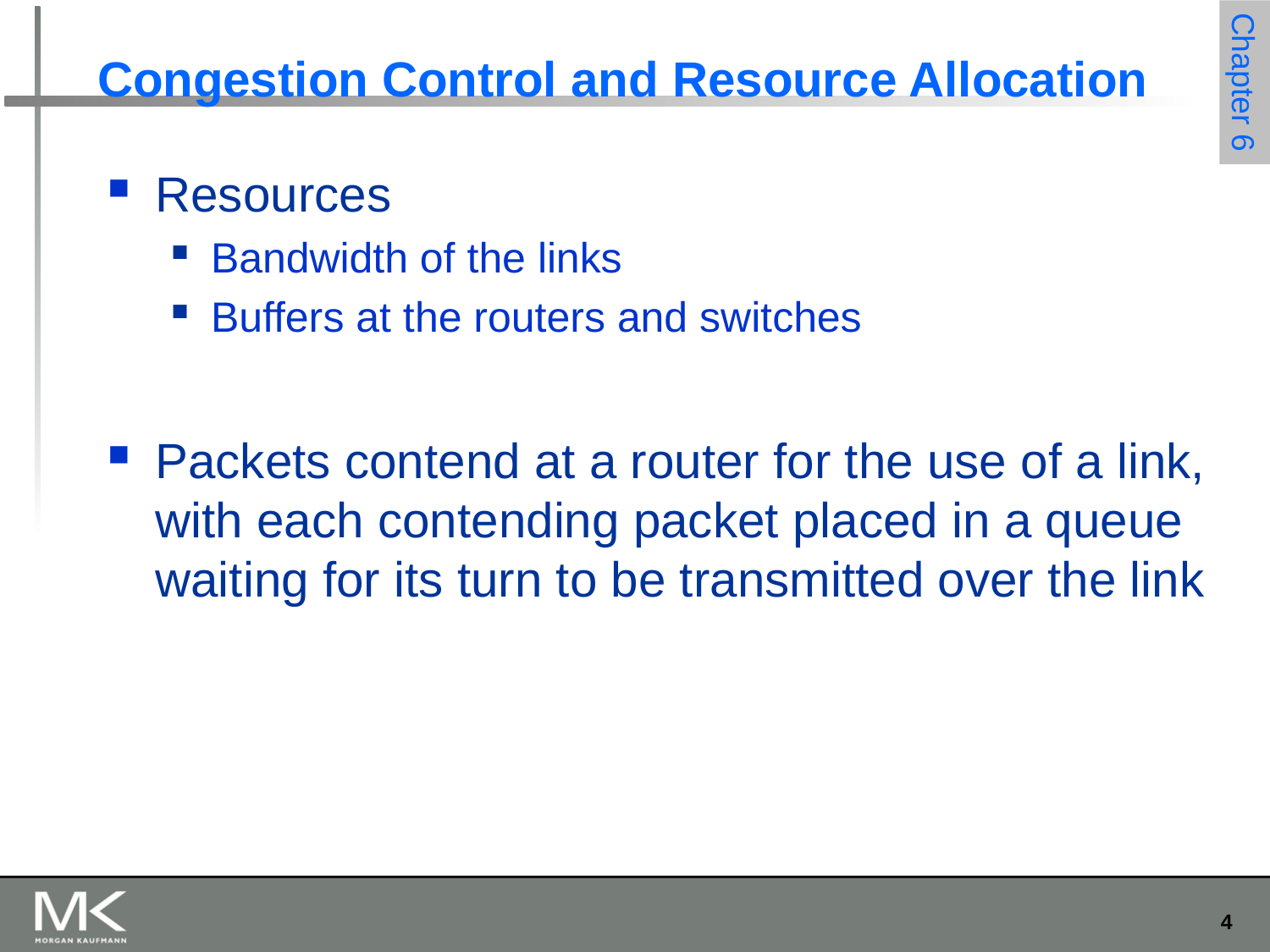

# Congestion Control and Resource Allocation
Resources
Bandwidth of the links
Buffers at the routers and switches

Packets contend at a router for the use of a link, with each contending packet placed in a queue waiting for its turn to be transmitted over the link